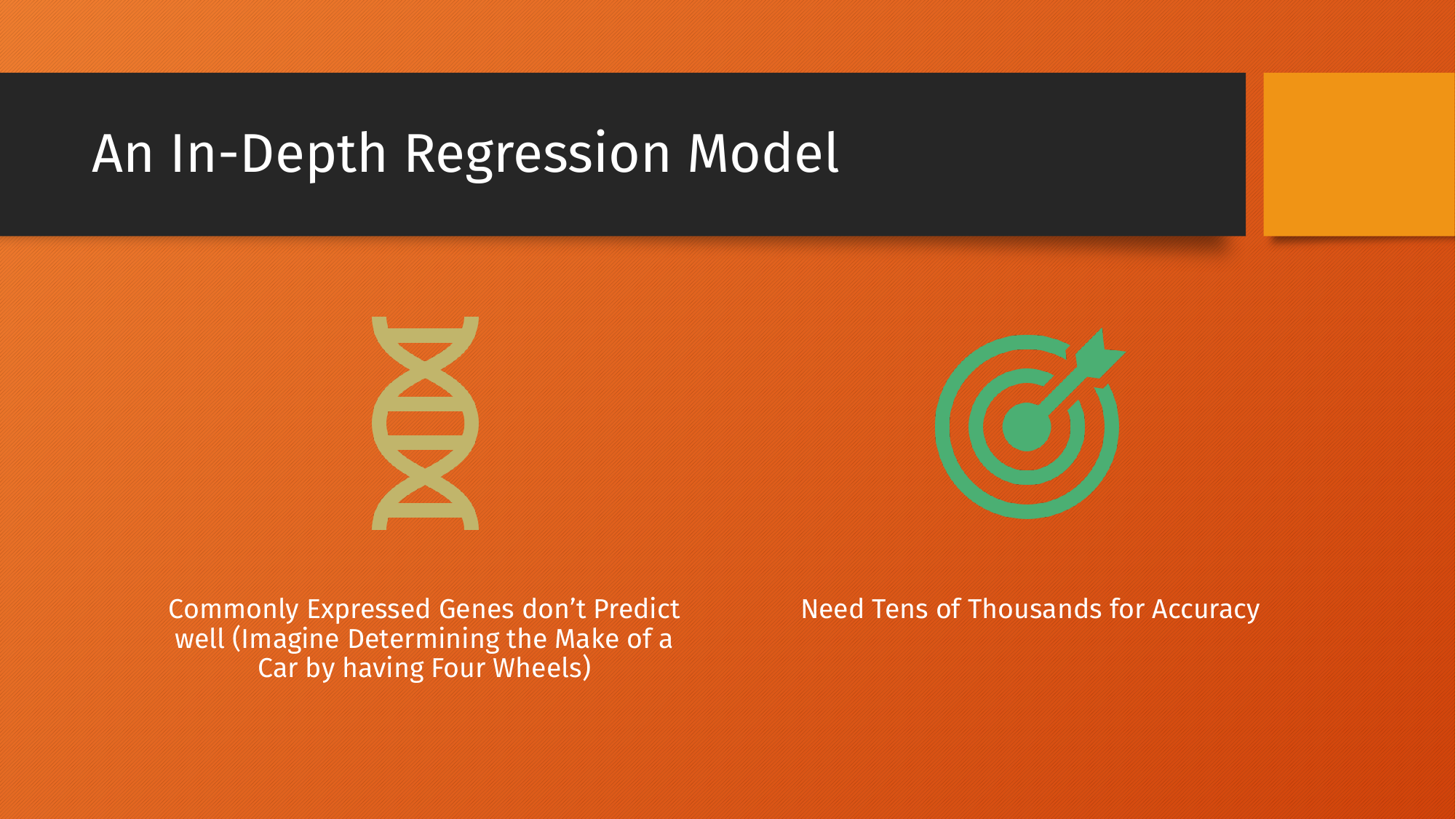

# An In-Depth Regression Model
Commonly Expressed Genes don’t Predict well (Imagine Determining the Make of a Car by having Four Wheels)
Need Tens of Thousands for Accuracy